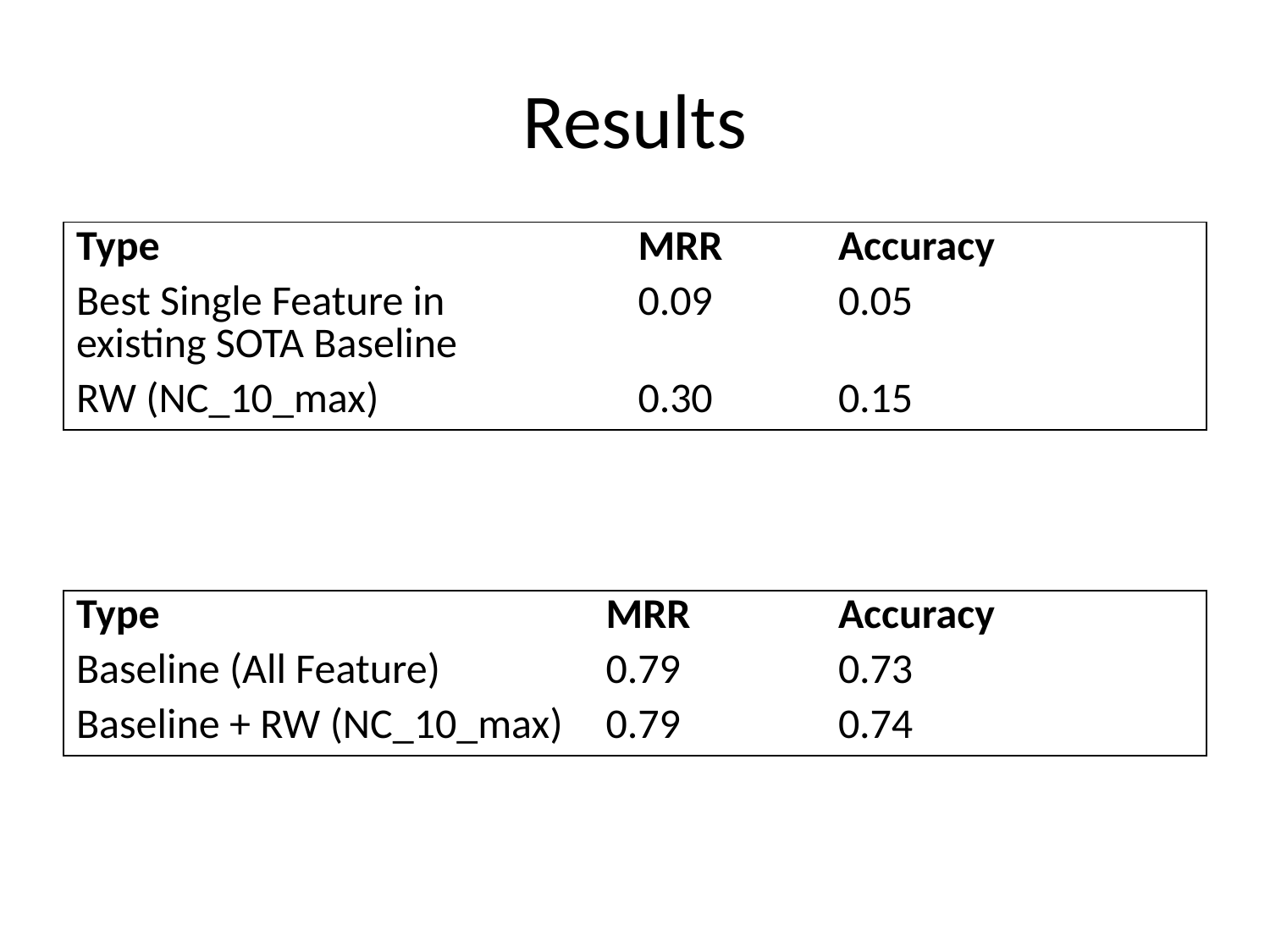

# Results
| Type | MRR | Accuracy |
| --- | --- | --- |
| Best Single Feature in existing SOTA Baseline | 0.09 | 0.05 |
| RW (NC\_10\_max) | 0.30 | 0.15 |
| Type | MRR | Accuracy |
| --- | --- | --- |
| Baseline (All Feature) | 0.79 | 0.73 |
| Baseline + RW (NC\_10\_max) | 0.79 | 0.74 |